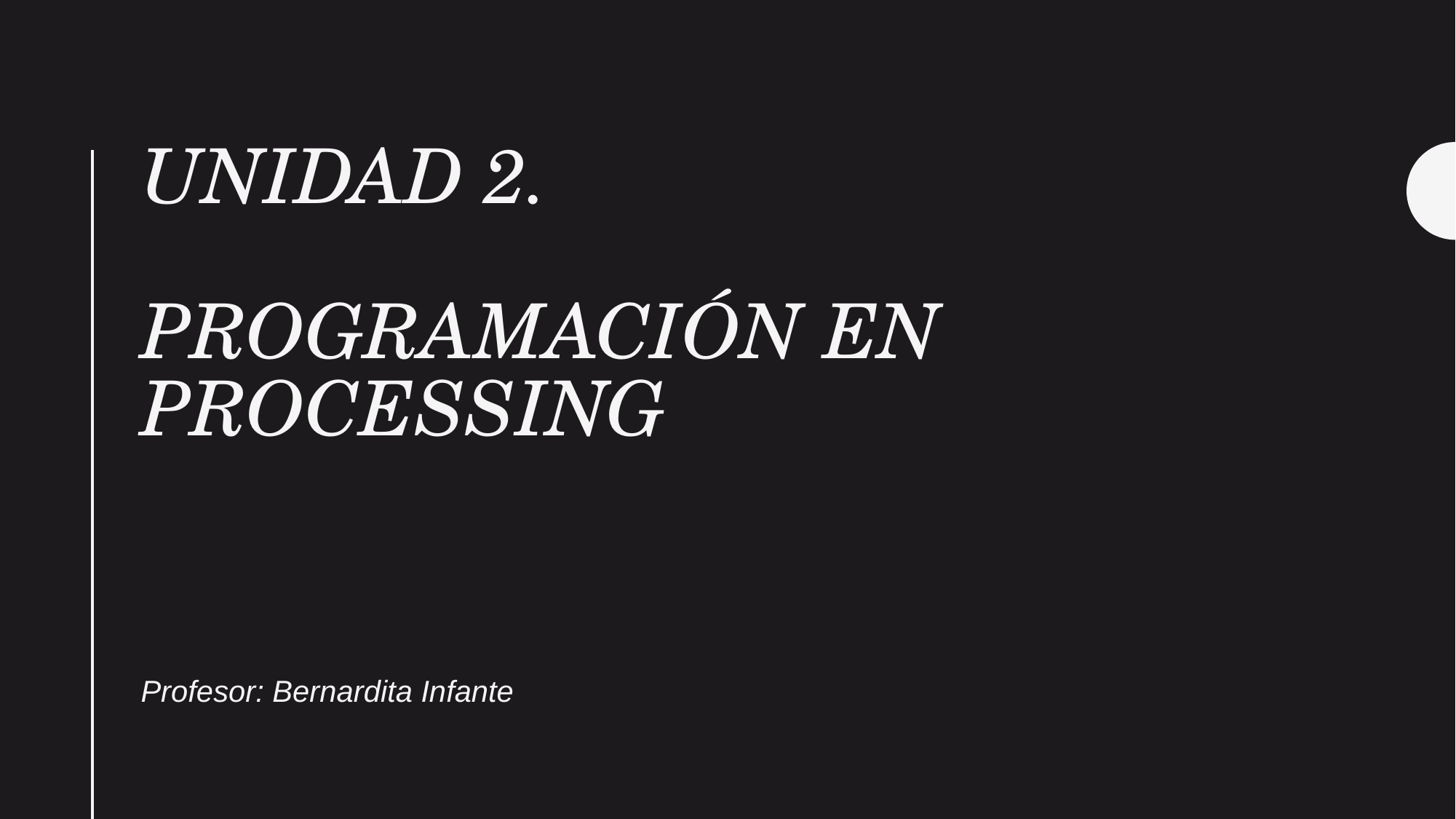

# Unidad 2.

Programación en Processing
Profesor: Bernardita Infante